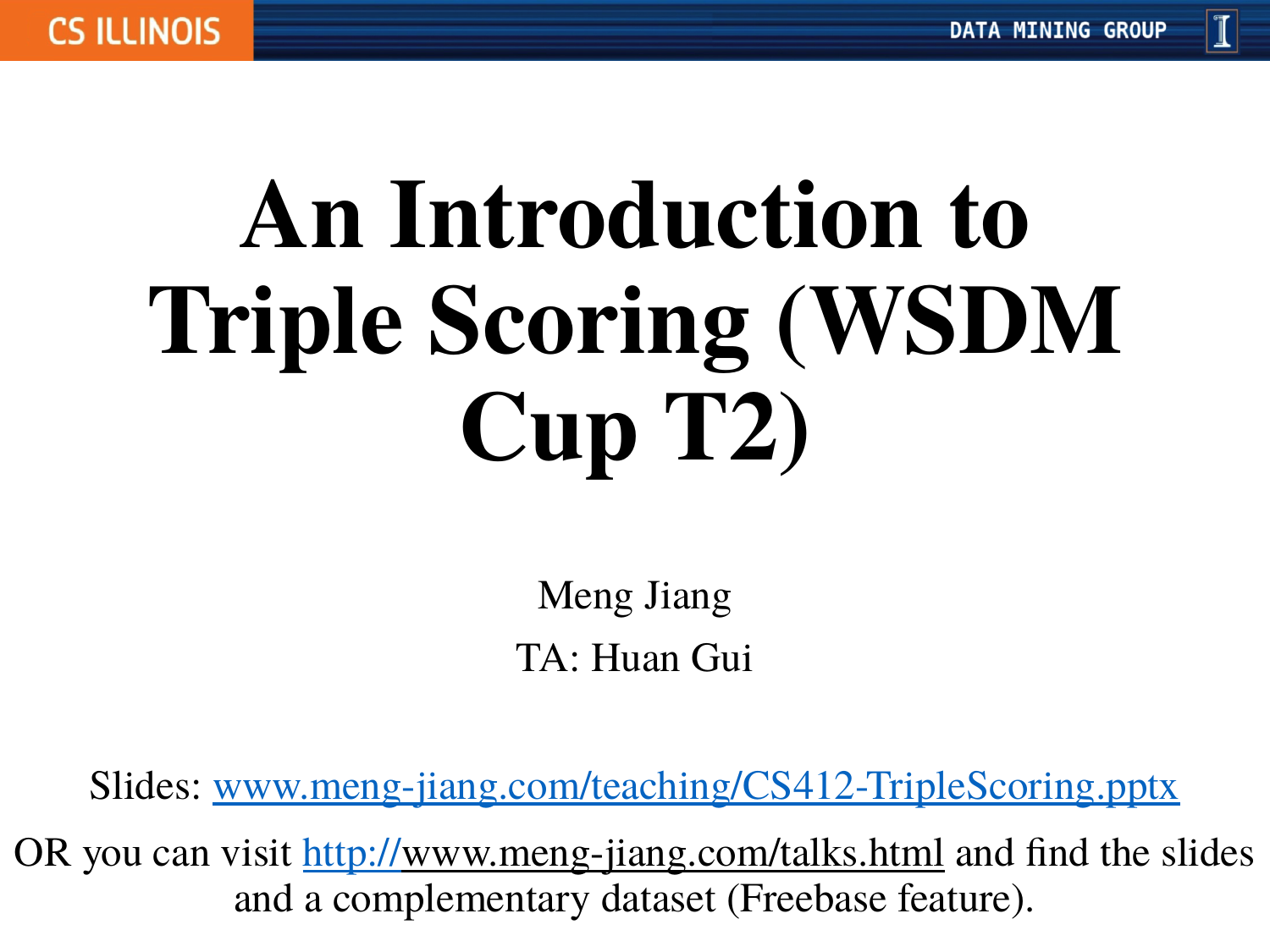

# An Introduction to Triple Scoring (WSDM Cup T2)

Meng Jiang
TA: Huan Gui

Slides: www.meng-jiang.com/teaching/CS412-TripleScoring.pptx
OR you can visit http://www.meng-jiang.com/talks.html and find the slides and a complementary dataset (Freebase feature).